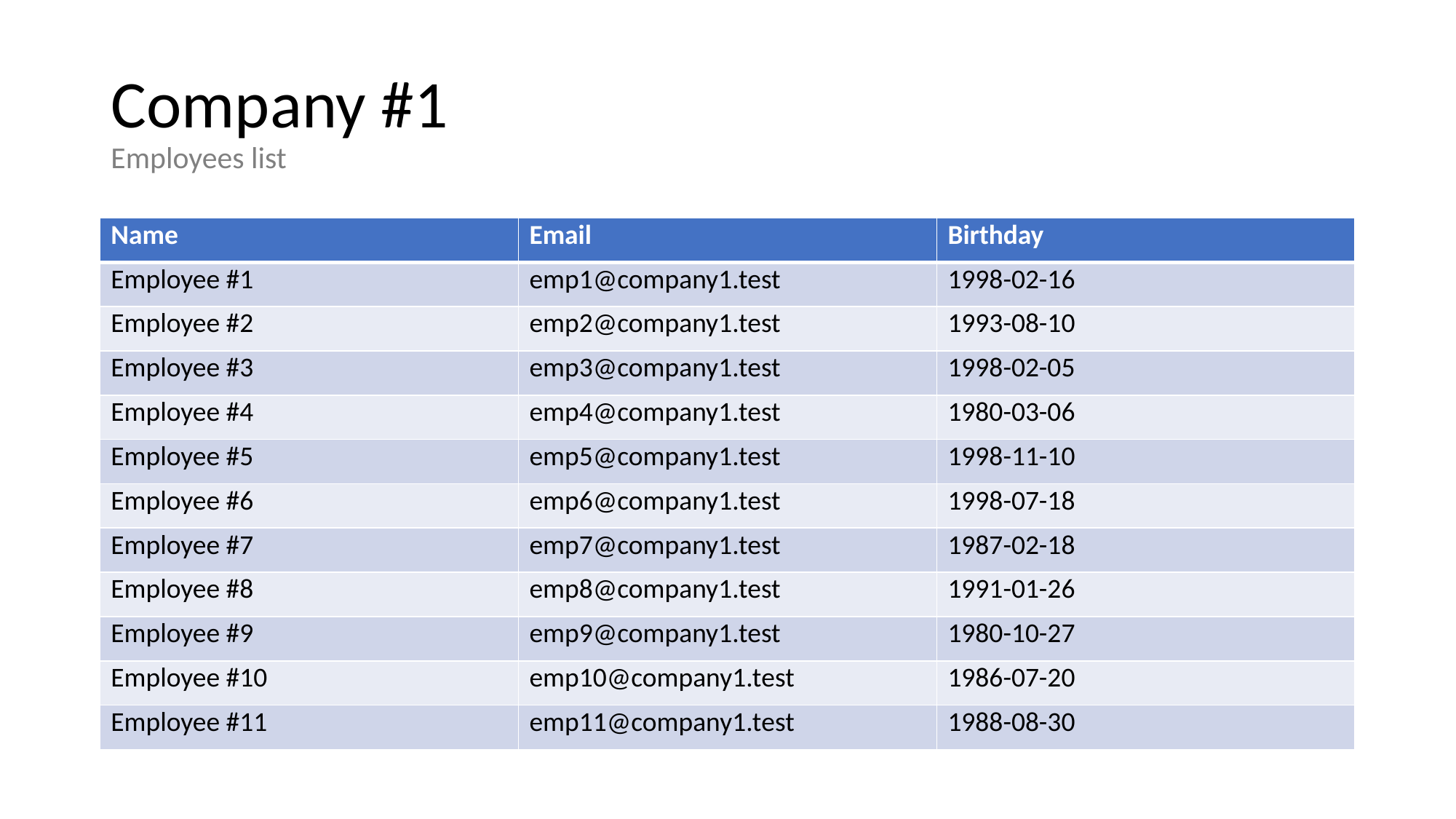

# Company #1 Employees list
| Name | Email | Birthday |
| --- | --- | --- |
| Employee #1 | emp1@company1.test | 1998-02-16 |
| Employee #2 | emp2@company1.test | 1993-08-10 |
| Employee #3 | emp3@company1.test | 1998-02-05 |
| Employee #4 | emp4@company1.test | 1980-03-06 |
| Employee #5 | emp5@company1.test | 1998-11-10 |
| Employee #6 | emp6@company1.test | 1998-07-18 |
| Employee #7 | emp7@company1.test | 1987-02-18 |
| Employee #8 | emp8@company1.test | 1991-01-26 |
| Employee #9 | emp9@company1.test | 1980-10-27 |
| Employee #10 | emp10@company1.test | 1986-07-20 |
| Employee #11 | emp11@company1.test | 1988-08-30 |